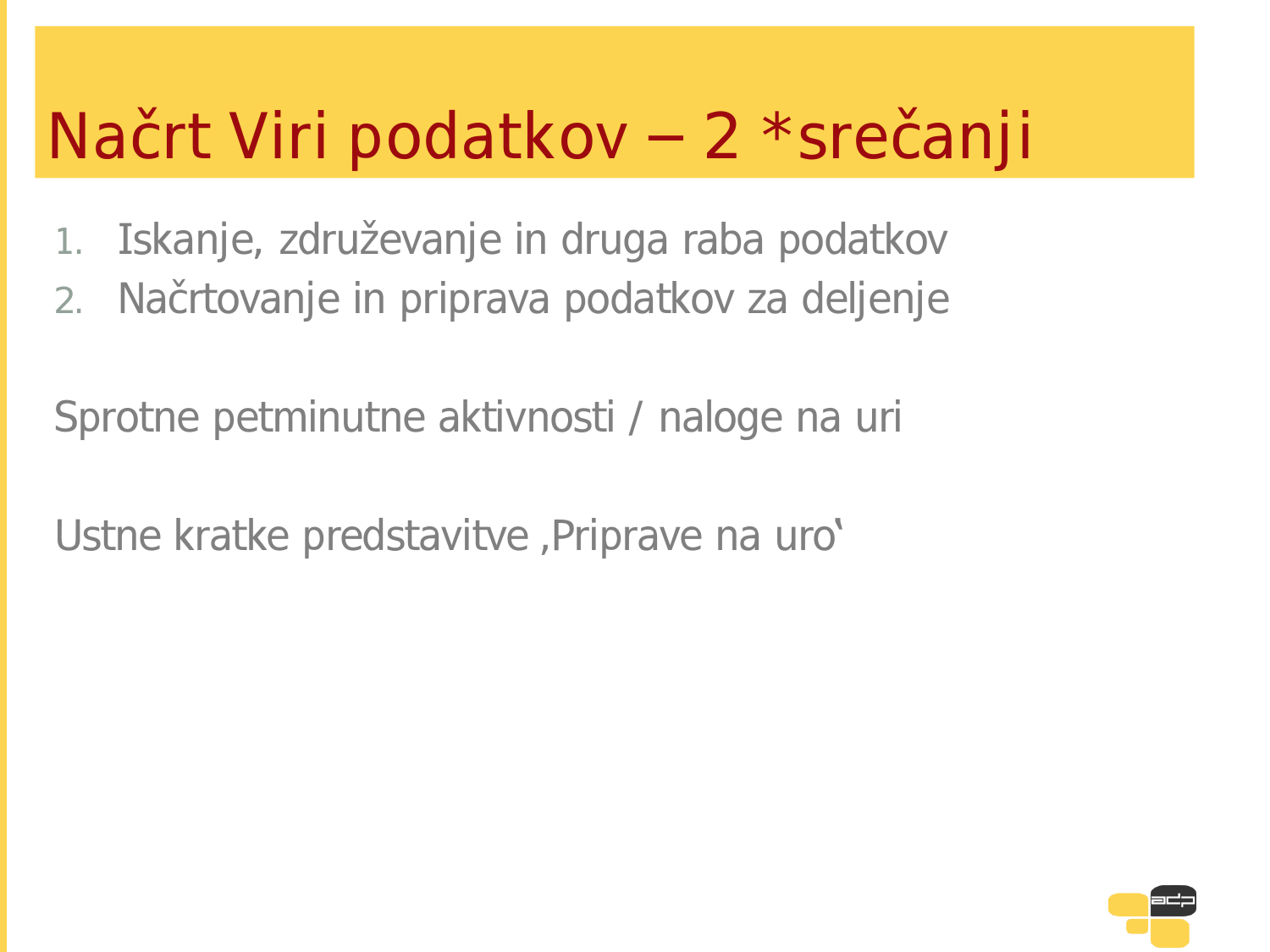

# Načrt Viri podatkov – 2 *srečanji
Iskanje, združevanje in druga raba podatkov
Načrtovanje in priprava podatkov za deljenje

Sprotne petminutne aktivnosti / naloge na uri

Ustne kratke predstavitve ‚Priprave na uro‘